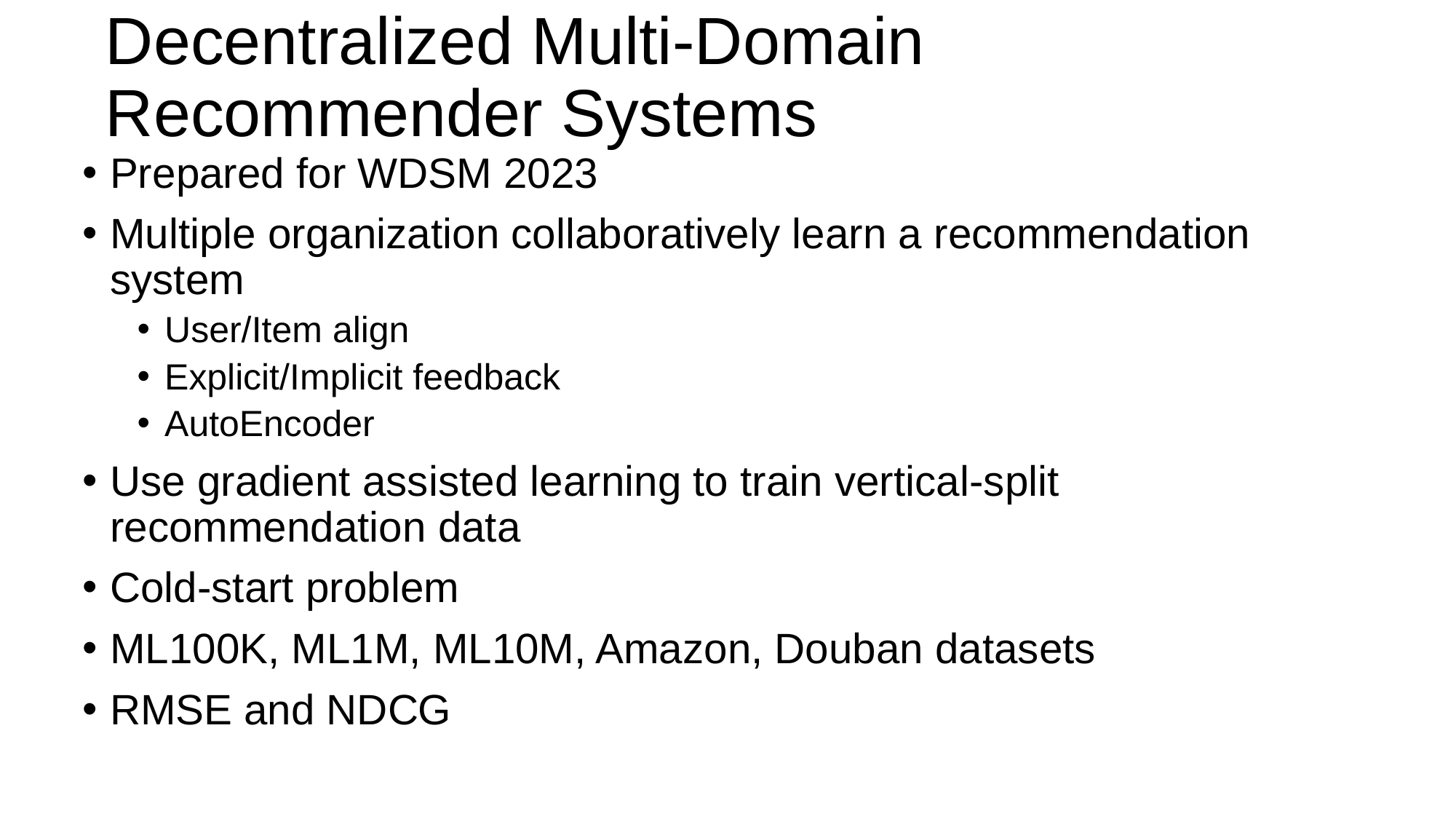

# Decentralized Multi-Domain Recommender Systems
Prepared for WDSM 2023
Multiple organization collaboratively learn a recommendation system
User/Item align
Explicit/Implicit feedback
AutoEncoder
Use gradient assisted learning to train vertical-split recommendation data
Cold-start problem
ML100K, ML1M, ML10M, Amazon, Douban datasets
RMSE and NDCG